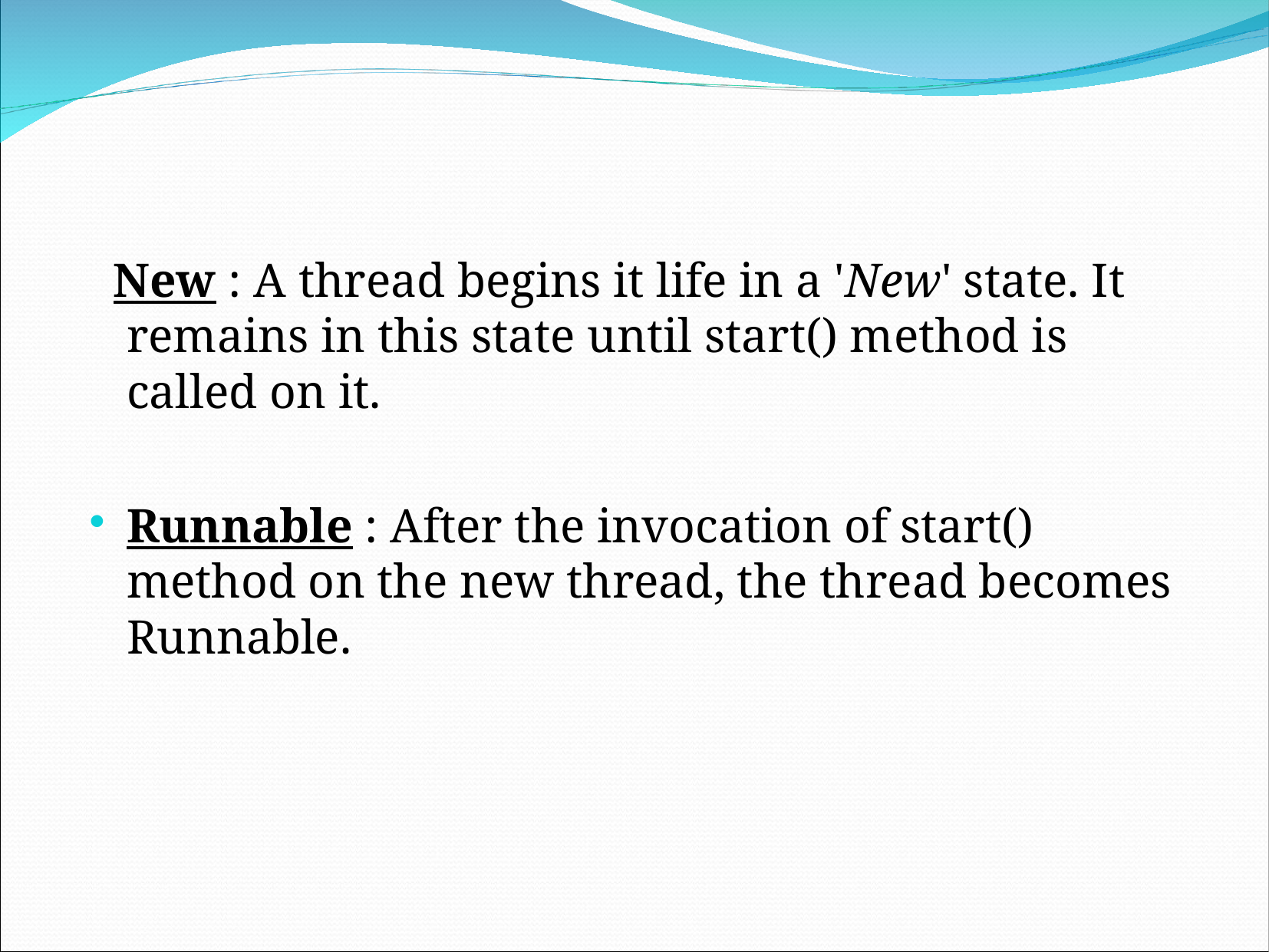

New : A thread begins it life in a 'New' state. It remains in this state until start() method is called on it.

Runnable : After the invocation of start() method on the new thread, the thread becomes Runnable.